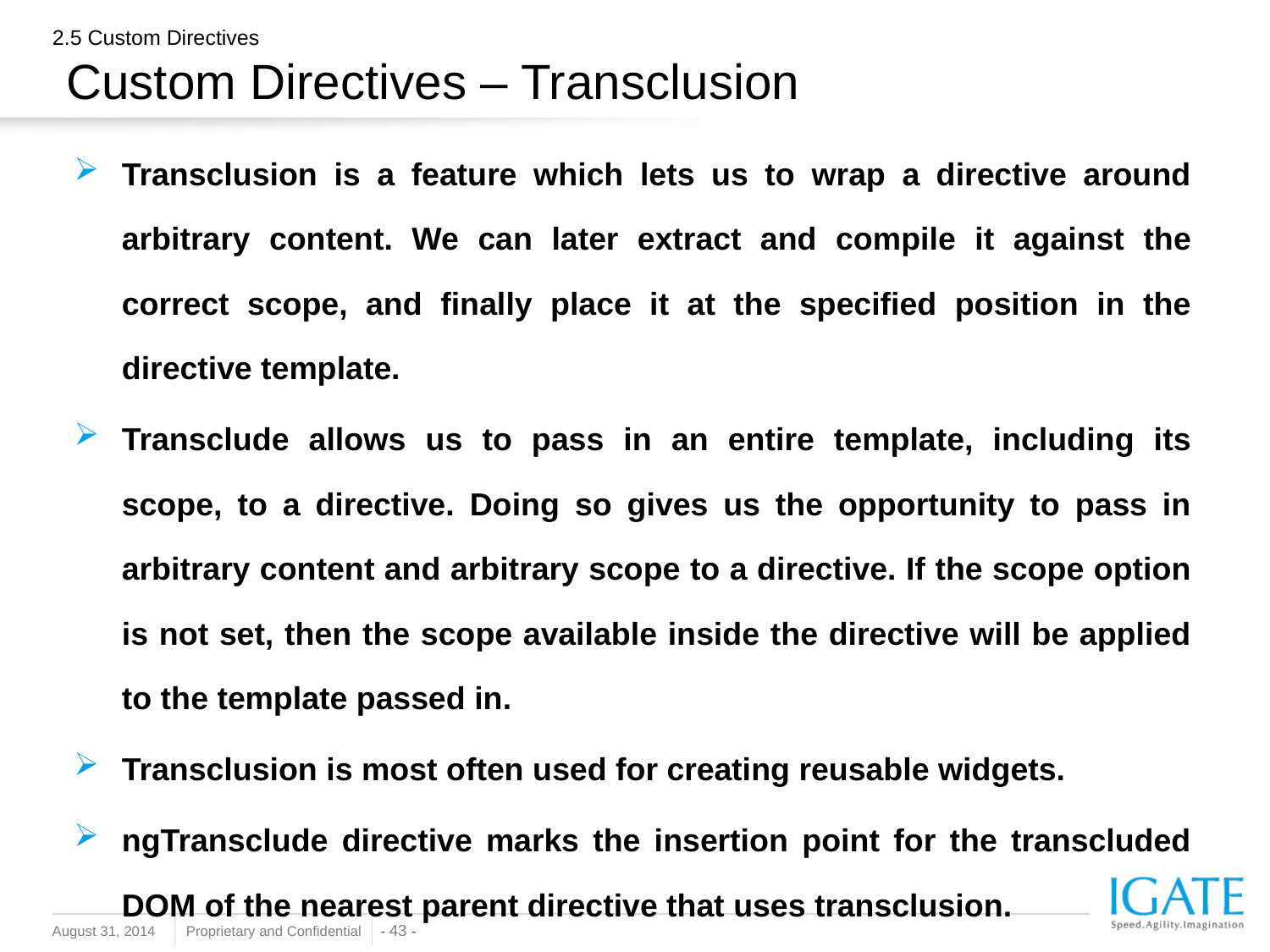

# 2.5 Custom Directives Custom Directives – Transclusion
Transclusion is a feature which lets us to wrap a directive around arbitrary content. We can later extract and compile it against the correct scope, and finally place it at the specified position in the directive template.
Transclude allows us to pass in an entire template, including its scope, to a directive. Doing so gives us the opportunity to pass in arbitrary content and arbitrary scope to a directive. If the scope option is not set, then the scope available inside the directive will be applied to the template passed in.
Transclusion is most often used for creating reusable widgets.
ngTransclude directive marks the insertion point for the transcluded DOM of the nearest parent directive that uses transclusion.
Any existing content of the element that this directive is placed on will be removed before the transcluded content is inserted.